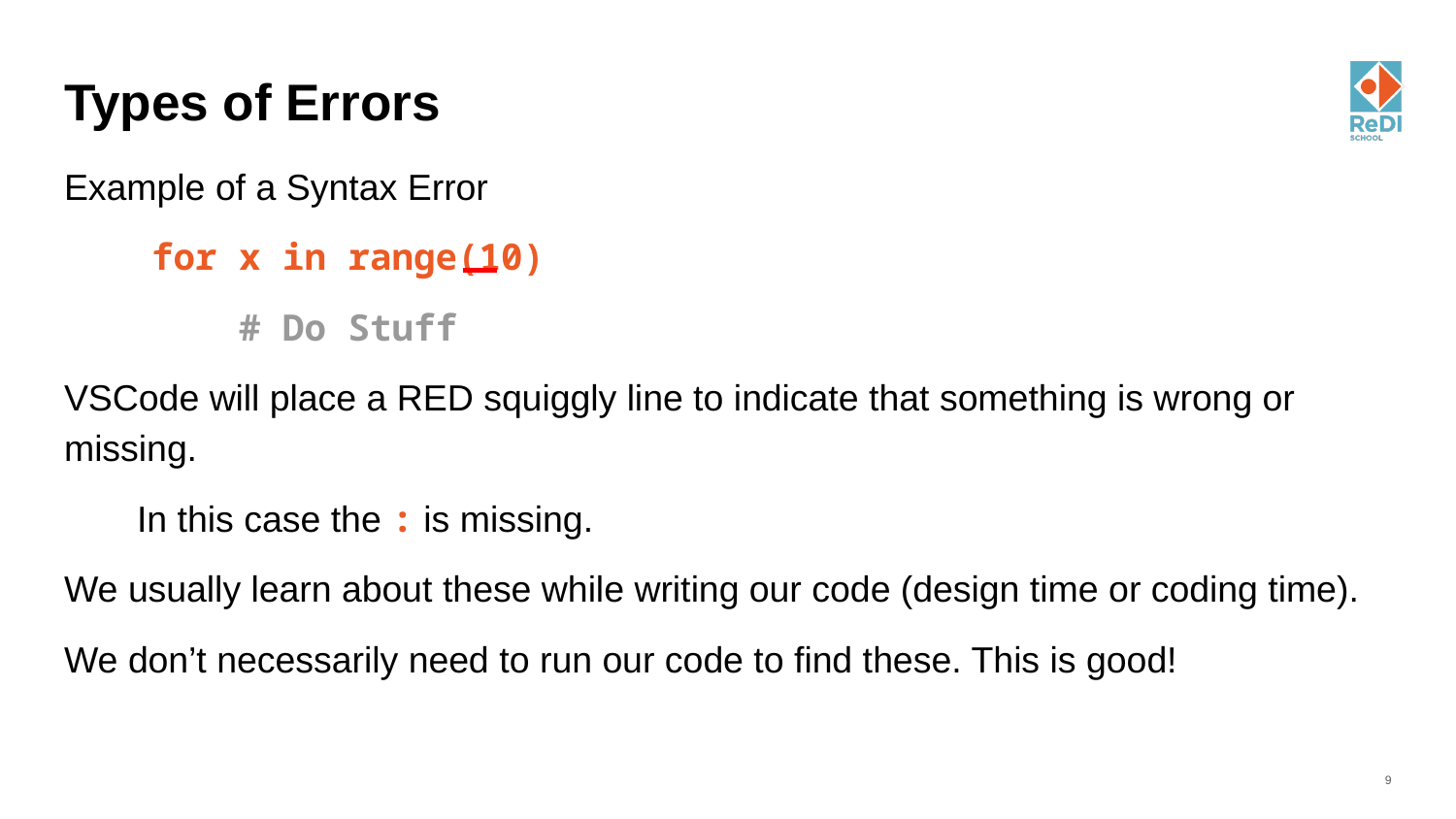

# Types of Errors
Example of a Syntax Error
    for x in range(10):
        # Do Stuff
VSCode will place a RED squiggly line to indicate that something is wrong or missing.
In this case the : is missing.
We usually learn about these while writing our code (design time or coding time).
We don’t necessarily need to run our code to find these. This is good!
9